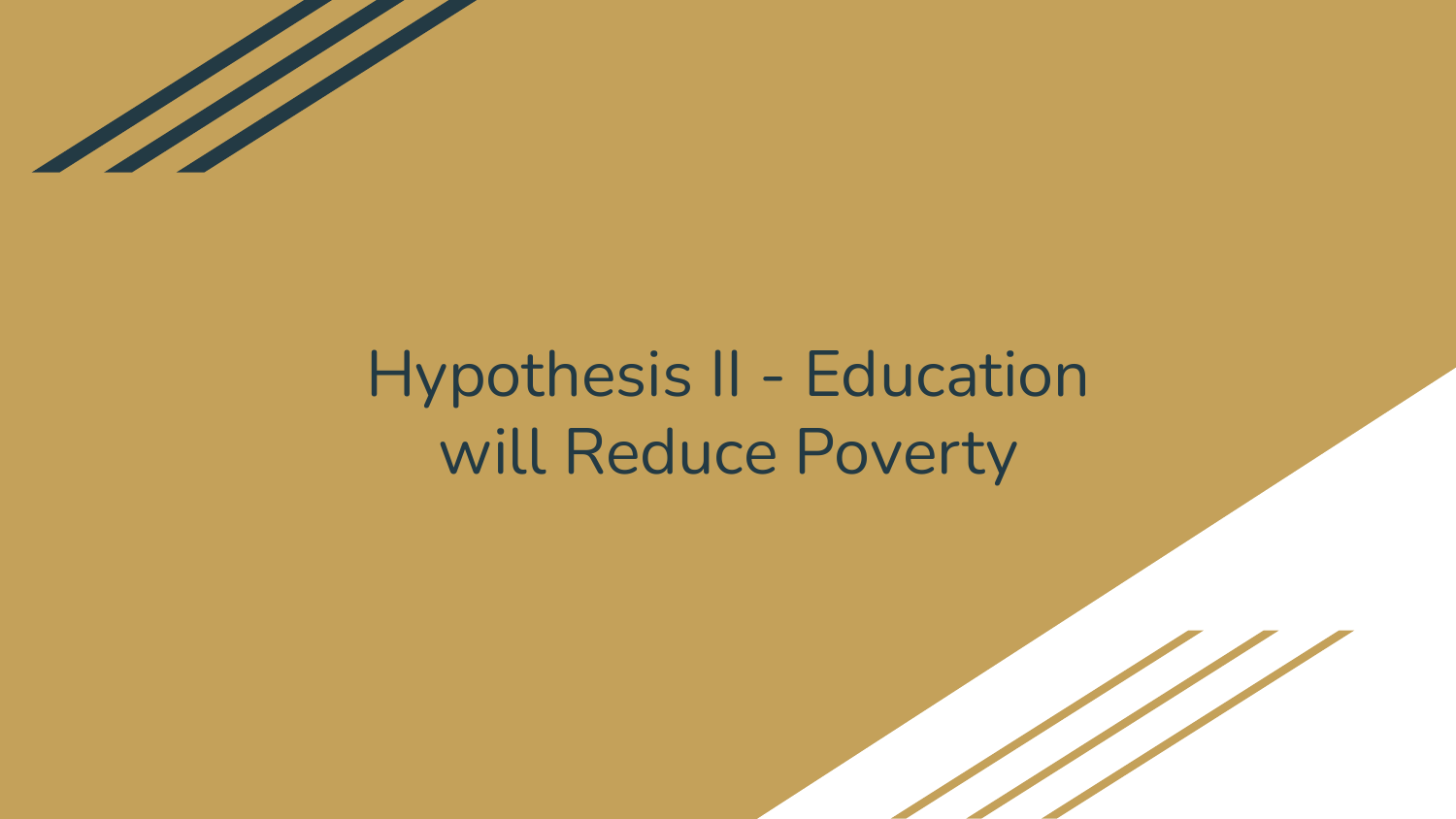

# Hypothesis II - Education will Reduce Poverty